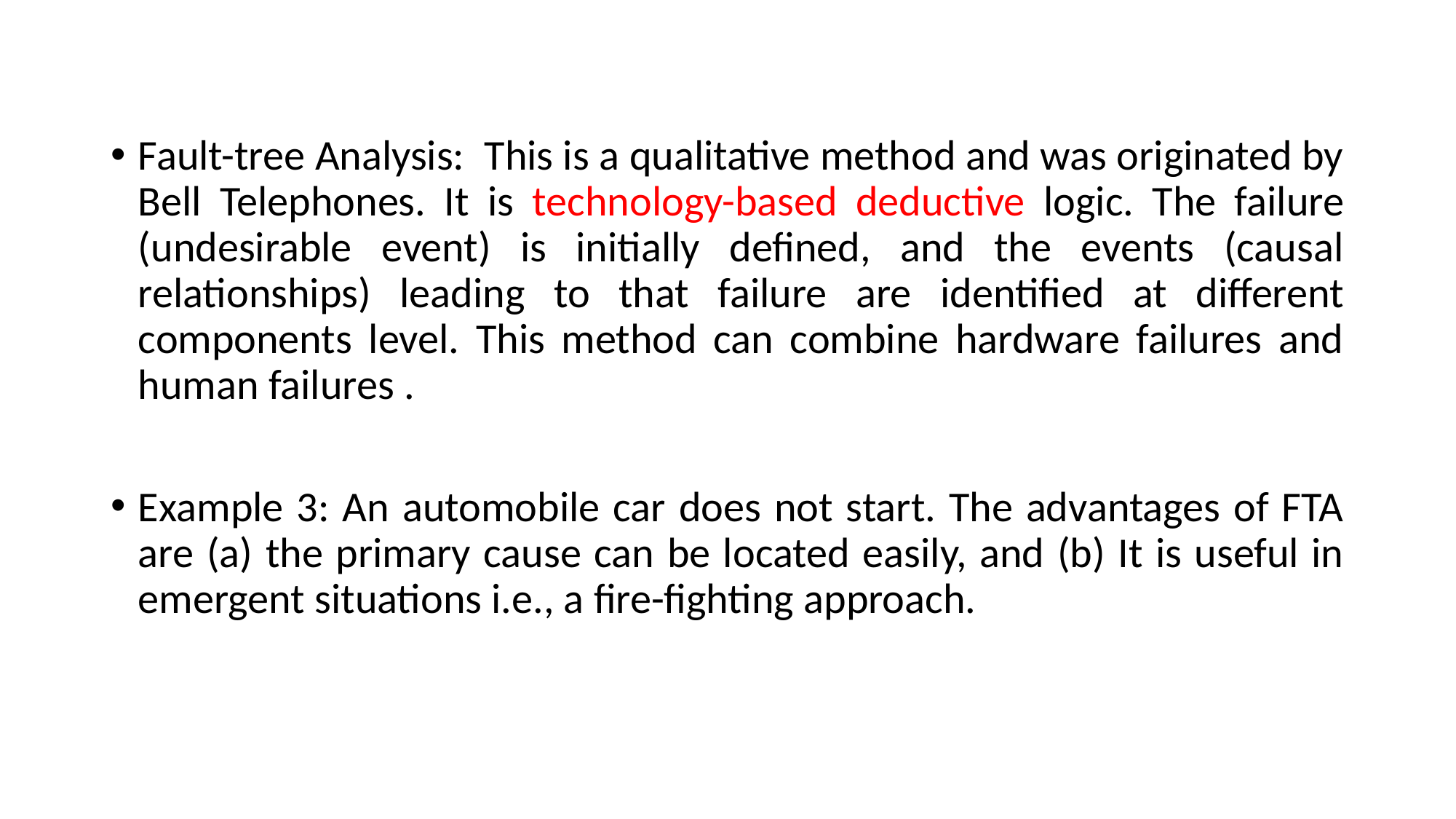

Fault-tree Analysis:  This is a qualitative method and was originated by Bell Telephones. It is technology-based deductive logic. The failure (undesirable event) is initially defined, and the events (causal relationships) leading to that failure are identified at different components level. This method can combine hardware failures and human failures .

Example 3: An automobile car does not start. The advantages of FTA are (a) the primary cause can be located easily, and (b) It is useful in emergent situations i.e., a fire-fighting approach.